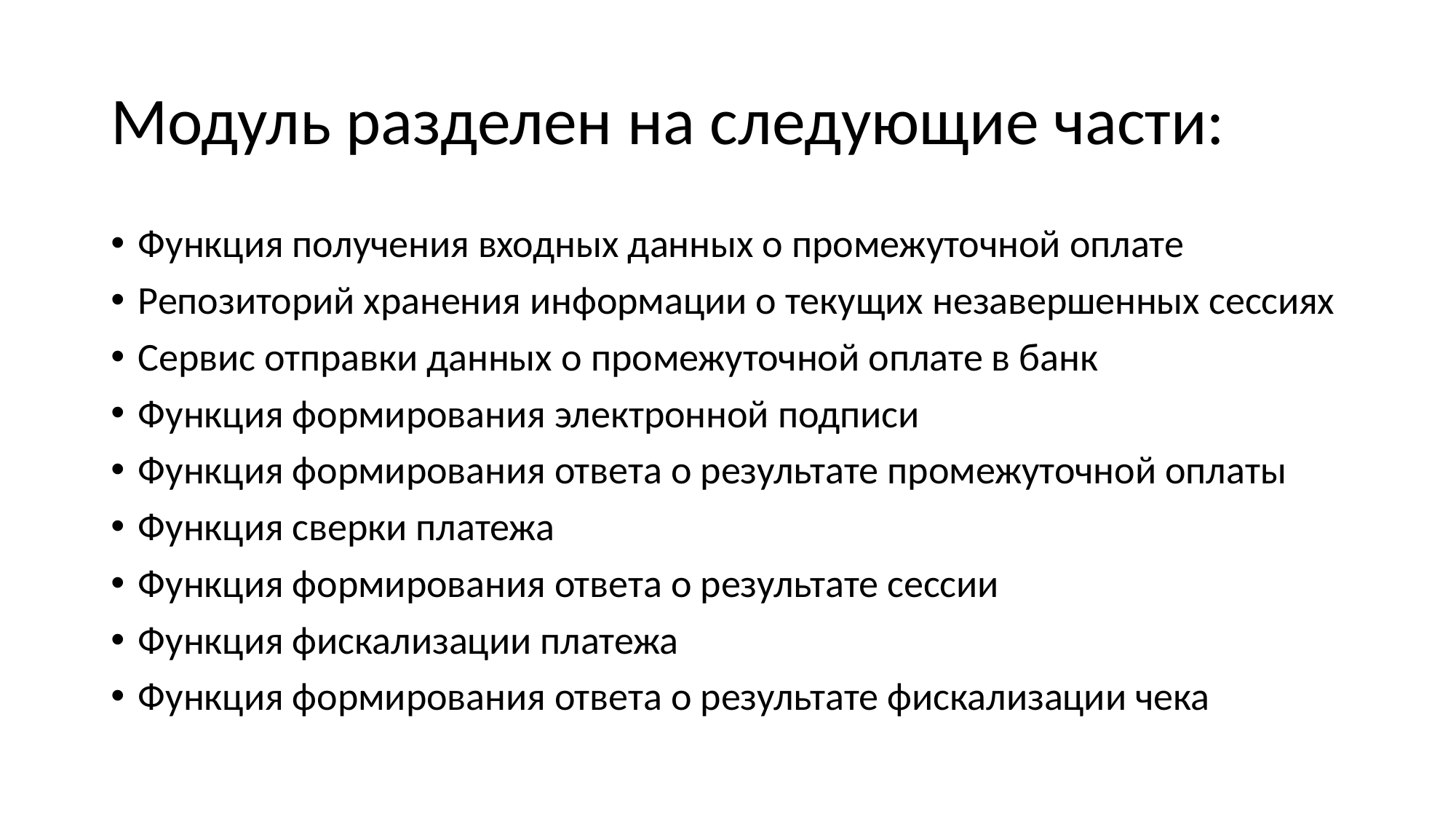

# Модуль разделен на следующие части:
Функция получения входных данных о промежуточной оплате
Репозиторий хранения информации о текущих незавершенных сессиях
Сервис отправки данных о промежуточной оплате в банк
Функция формирования электронной подписи
Функция формирования ответа о результате промежуточной оплаты
Функция сверки платежа
Функция формирования ответа о результате сессии
Функция фискализации платежа
Функция формирования ответа о результате фискализации чека